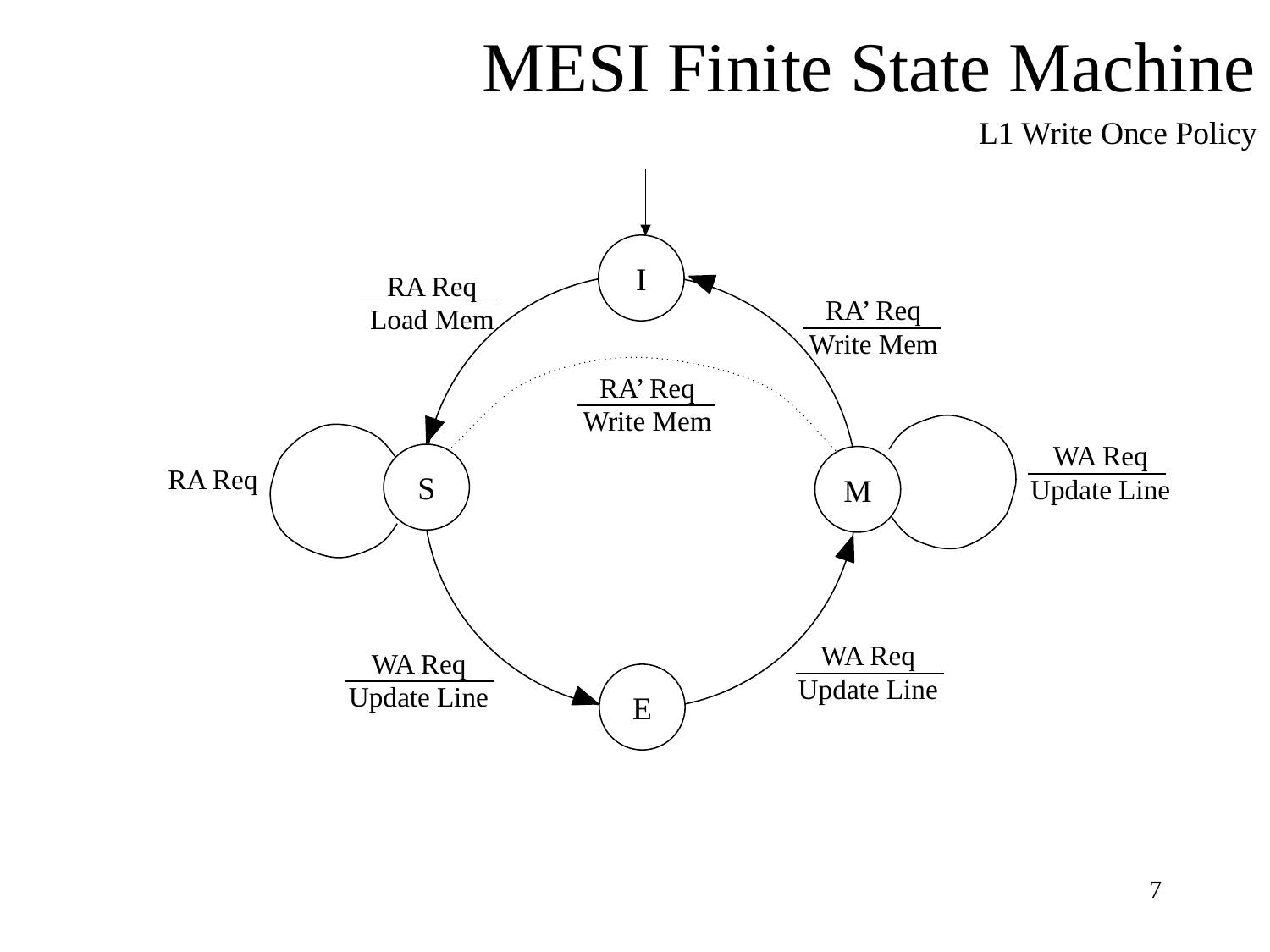

MESI Finite State Machine
L1 Write Once Policy
I
RA Req
Load Mem

RA’ Req
Write Mem

RA’ Req
Write Mem

WA Req
Update Line
S
M
RA Req

WA Req
Update Line
WA Req
Update Line
E

7